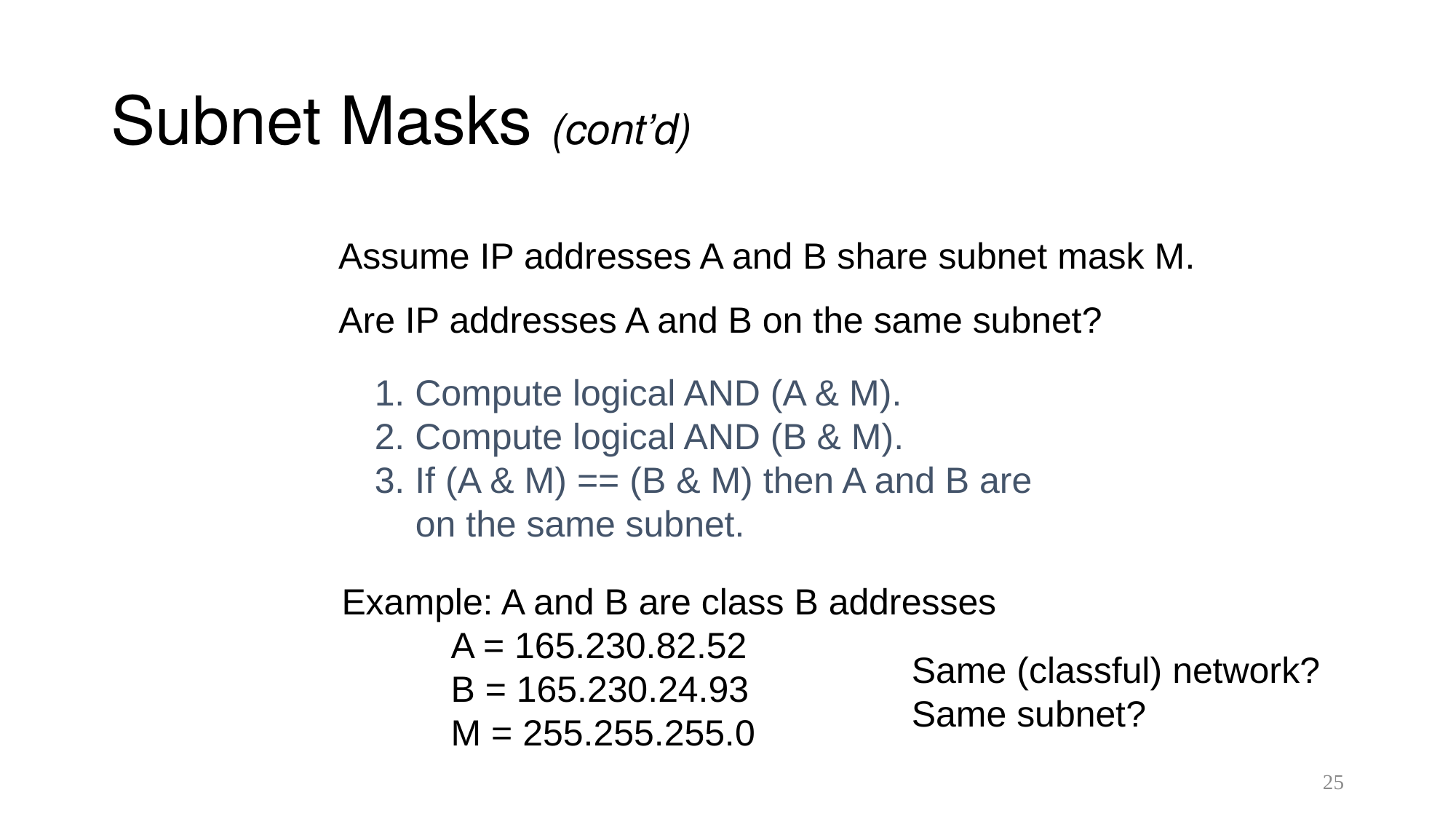

# Subnet Masks (cont’d)
Assume IP addresses A and B share subnet mask M.
Are IP addresses A and B on the same subnet?
1. Compute logical AND (A & M).
2. Compute logical AND (B & M).
3. If (A & M) == (B & M) then A and B are
    on the same subnet.
Example: A and B are class B addresses
	A = 165.230.82.52
	B = 165.230.24.93
	M = 255.255.255.0
Same (classful) network?
Same subnet?
25